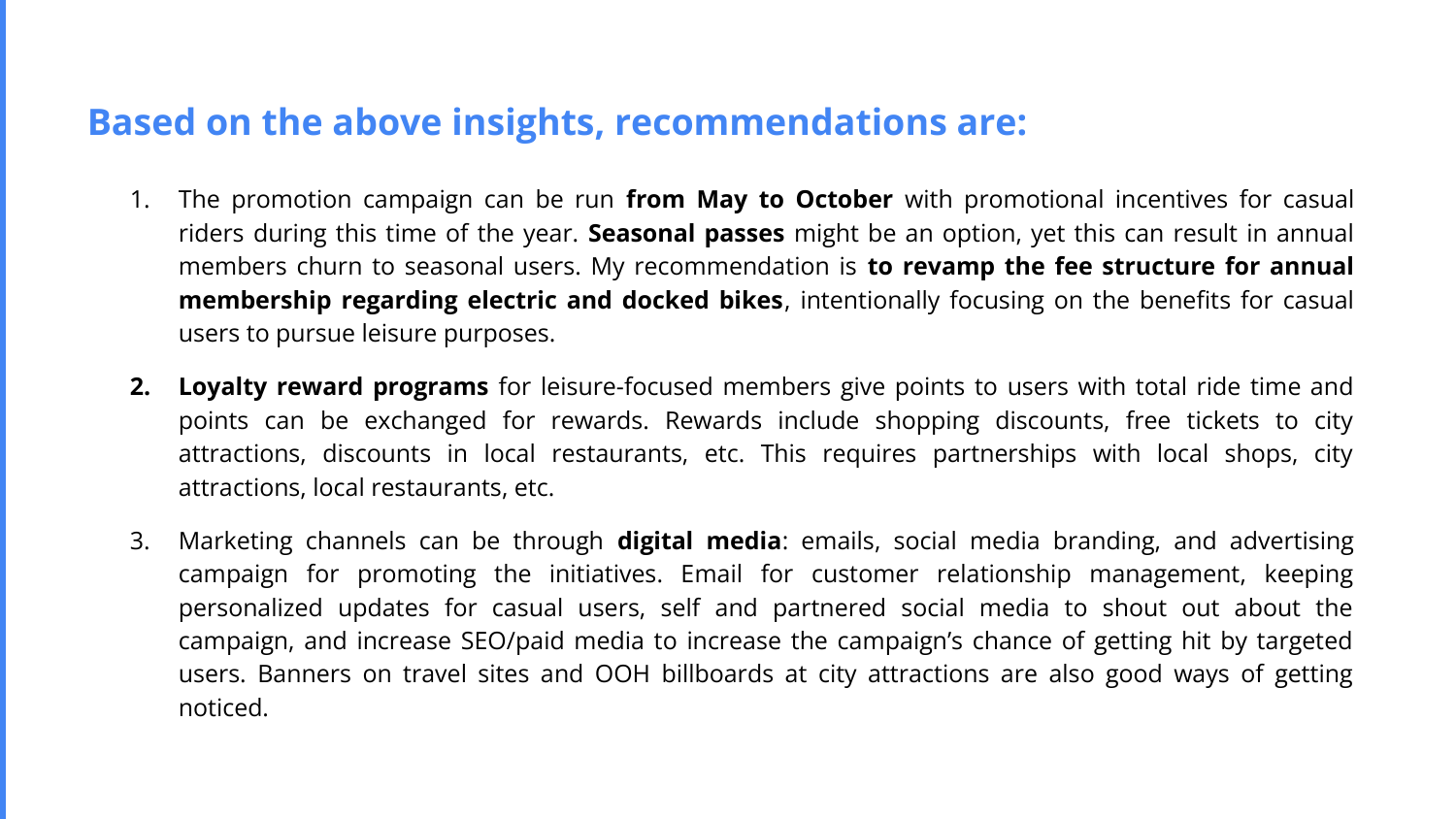

Based on the above insights, recommendations are:
The promotion campaign can be run from May to October with promotional incentives for casual riders during this time of the year. Seasonal passes might be an option, yet this can result in annual members churn to seasonal users. My recommendation is to revamp the fee structure for annual membership regarding electric and docked bikes, intentionally focusing on the benefits for casual users to pursue leisure purposes.
Loyalty reward programs for leisure-focused members give points to users with total ride time and points can be exchanged for rewards. Rewards include shopping discounts, free tickets to city attractions, discounts in local restaurants, etc. This requires partnerships with local shops, city attractions, local restaurants, etc.
Marketing channels can be through digital media: emails, social media branding, and advertising campaign for promoting the initiatives. Email for customer relationship management, keeping personalized updates for casual users, self and partnered social media to shout out about the campaign, and increase SEO/paid media to increase the campaign’s chance of getting hit by targeted users. Banners on travel sites and OOH billboards at city attractions are also good ways of getting noticed.